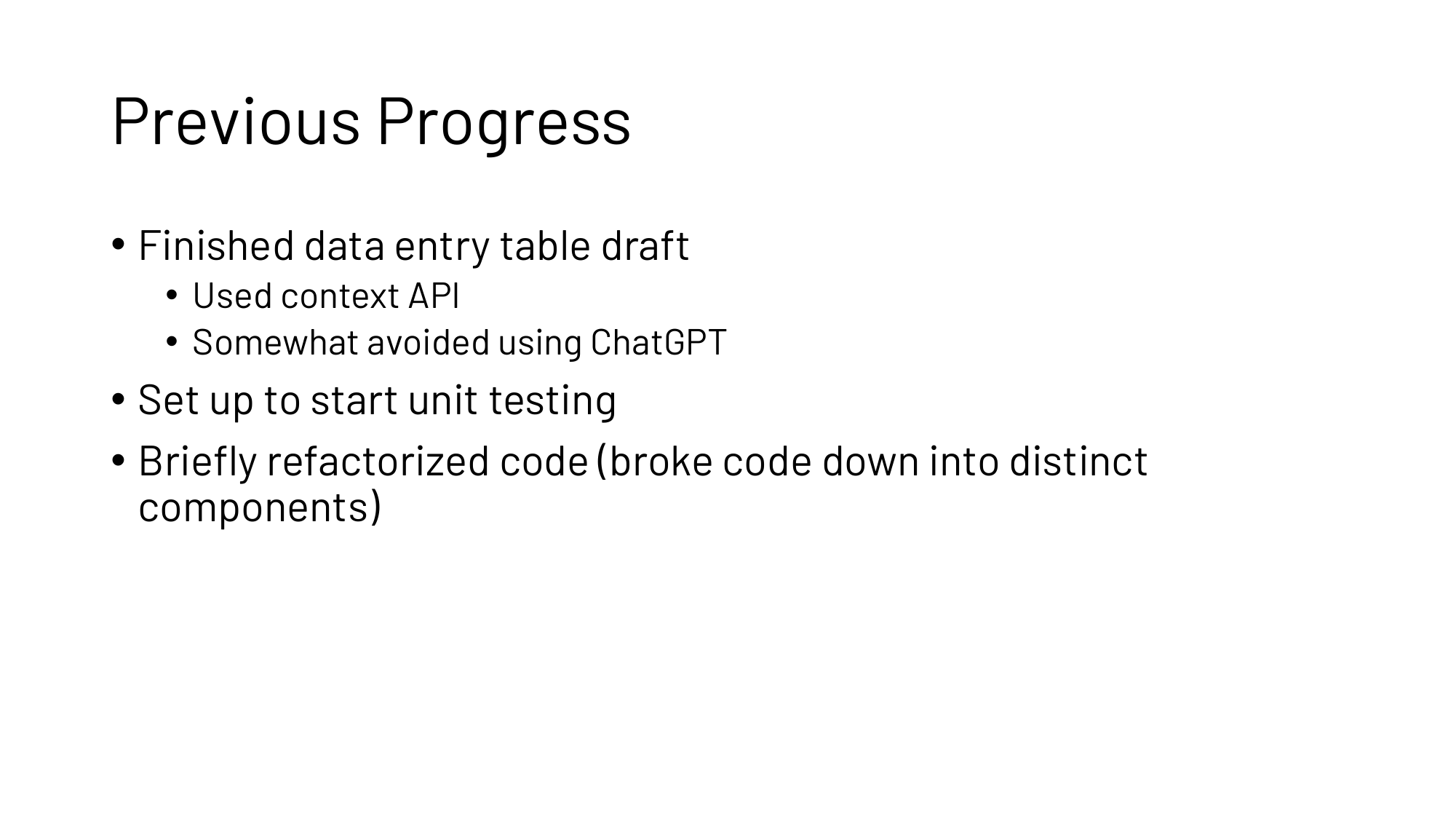

# Previous Progress
Finished data entry table draft
Used context API
Somewhat avoided using ChatGPT
Set up to start unit testing
Briefly refactorized code (broke code down into distinct components)